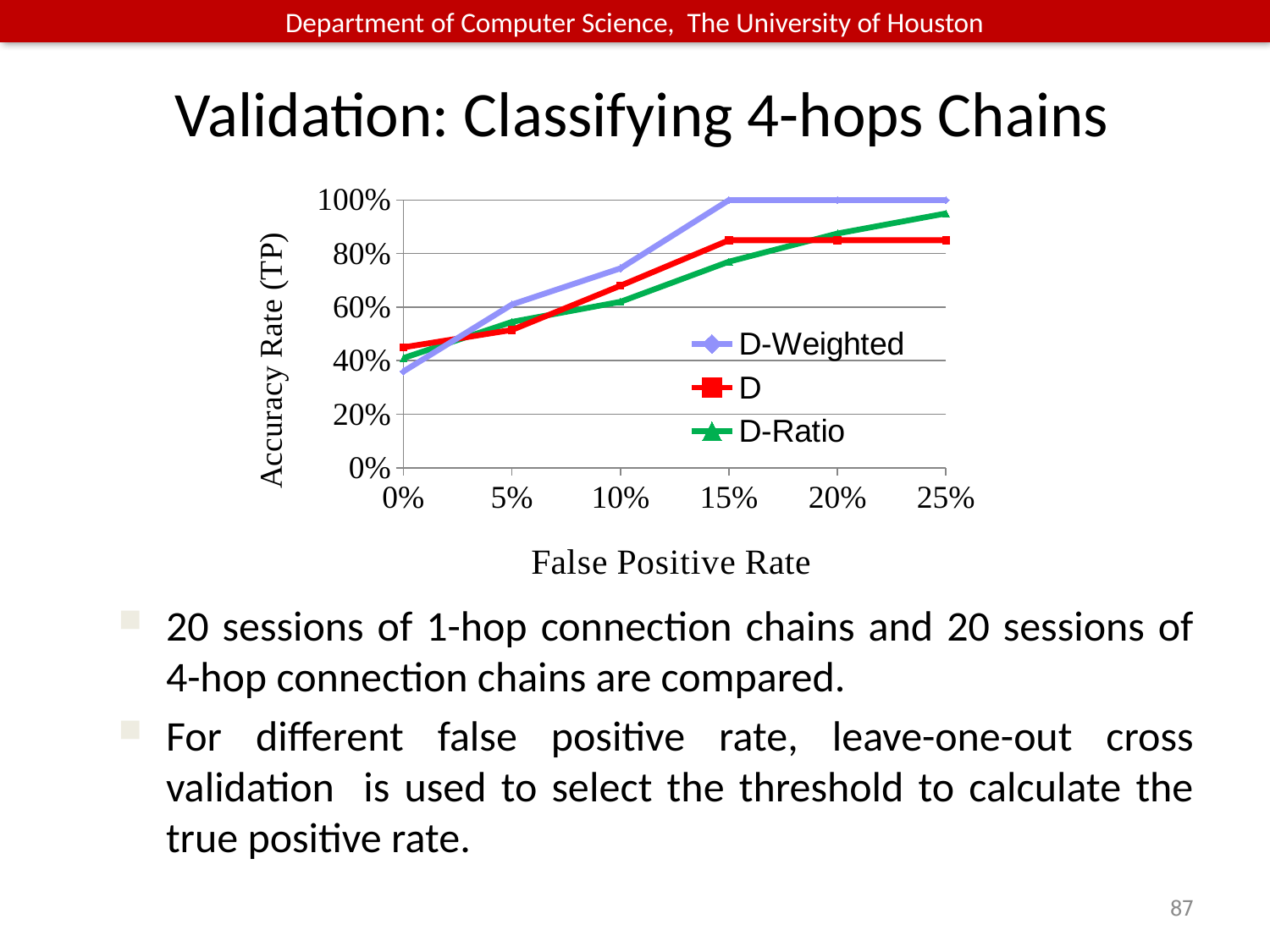

# Validation: Classifying 4-hops Chains

### Chart

| Category | D-Weighted | D | D-Ratio |
|---|---|---|---|
20 sessions of 1-hop connection chains and 20 sessions of 4-hop connection chains are compared.
For different false positive rate, leave-one-out cross validation  is used to select the threshold to calculate the true positive rate.

87